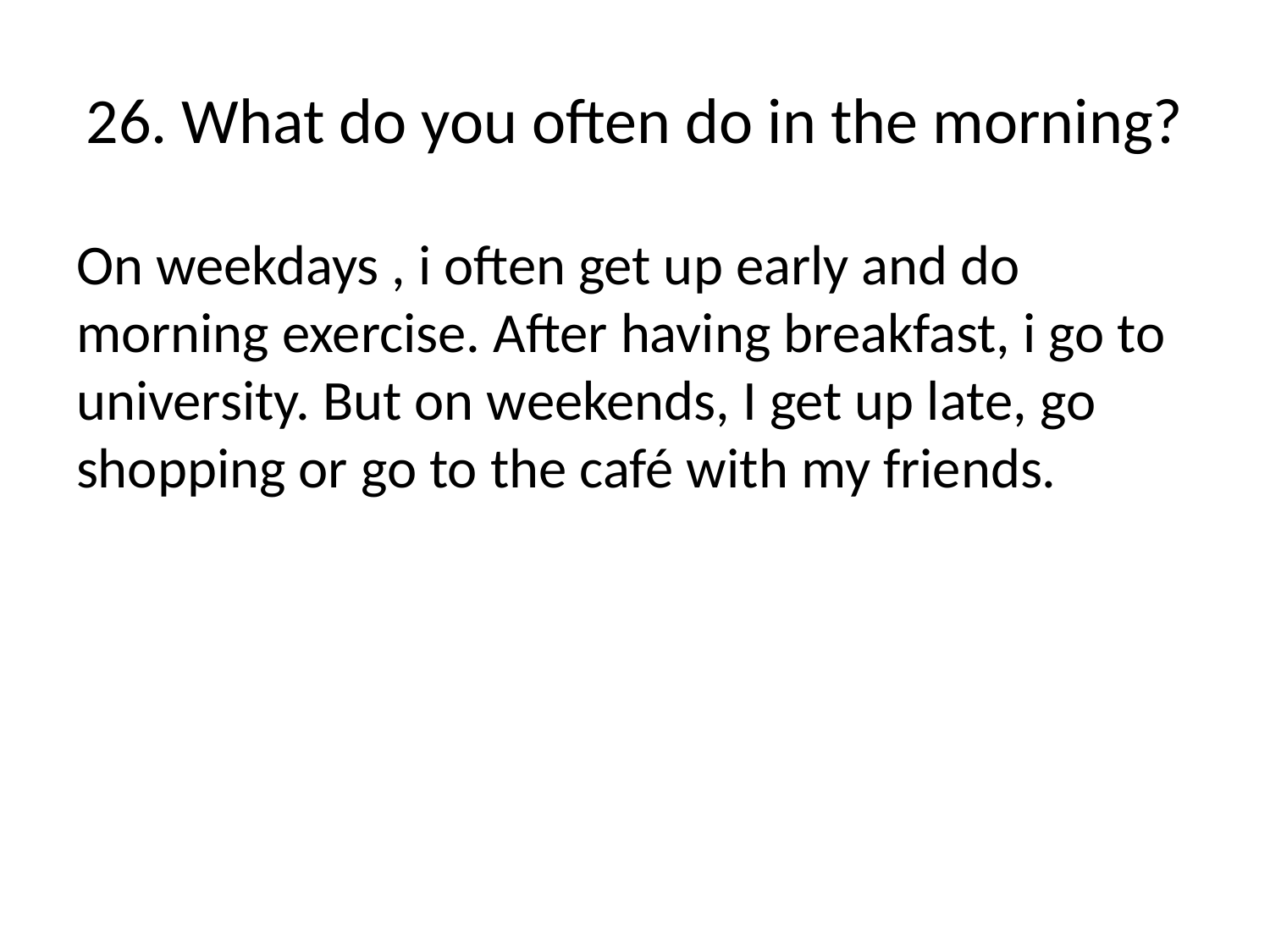

# 26. What do you often do in the morning?
On weekdays , i often get up early and do morning exercise. After having breakfast, i go to university. But on weekends, I get up late, go shopping or go to the café with my friends.